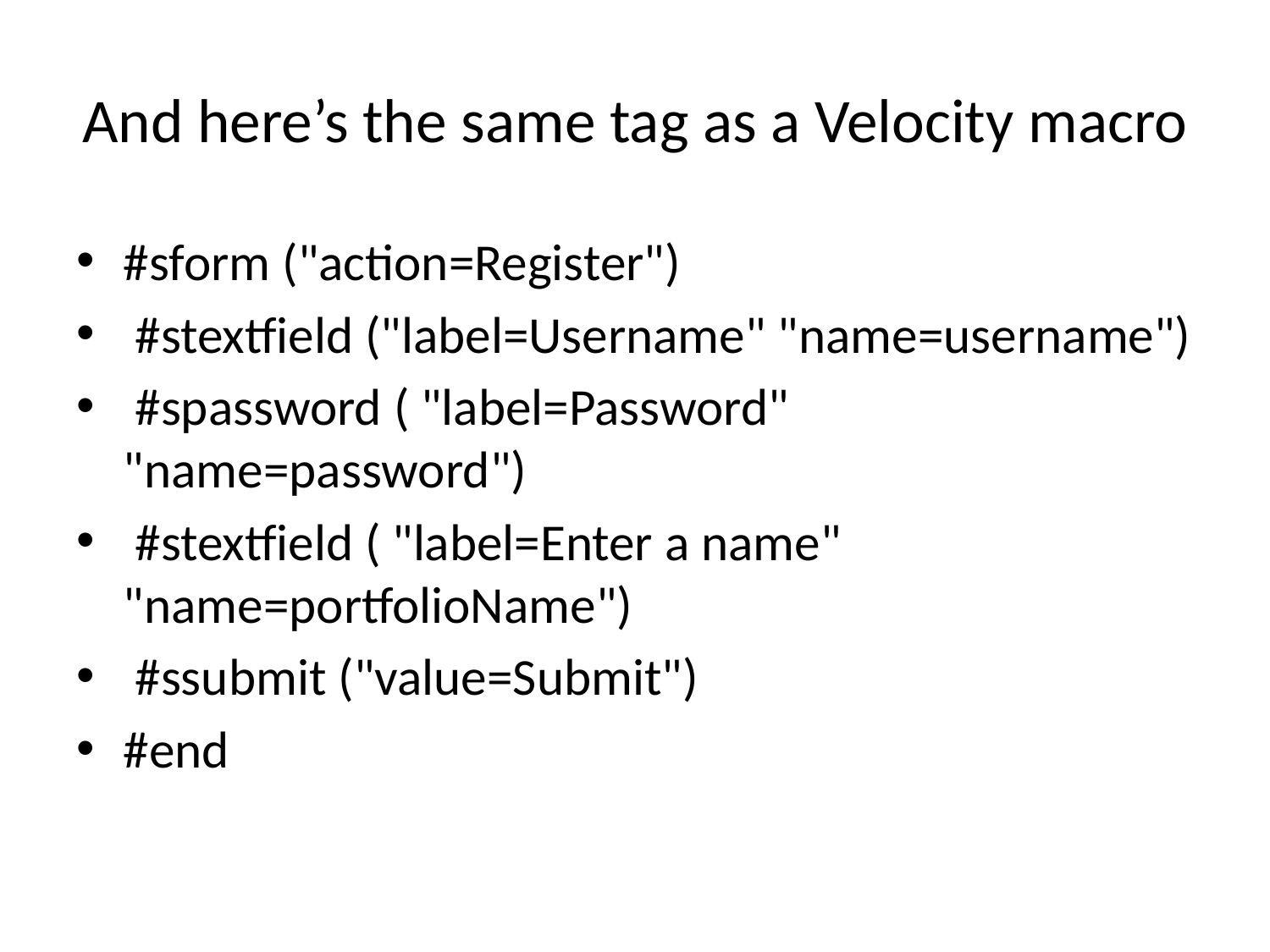

# And here’s the same tag as a Velocity macro
#sform ("action=Register")
 #stextfield ("label=Username" "name=username")
 #spassword ( "label=Password" "name=password")
 #stextfield ( "label=Enter a name" "name=portfolioName")
 #ssubmit ("value=Submit")
#end